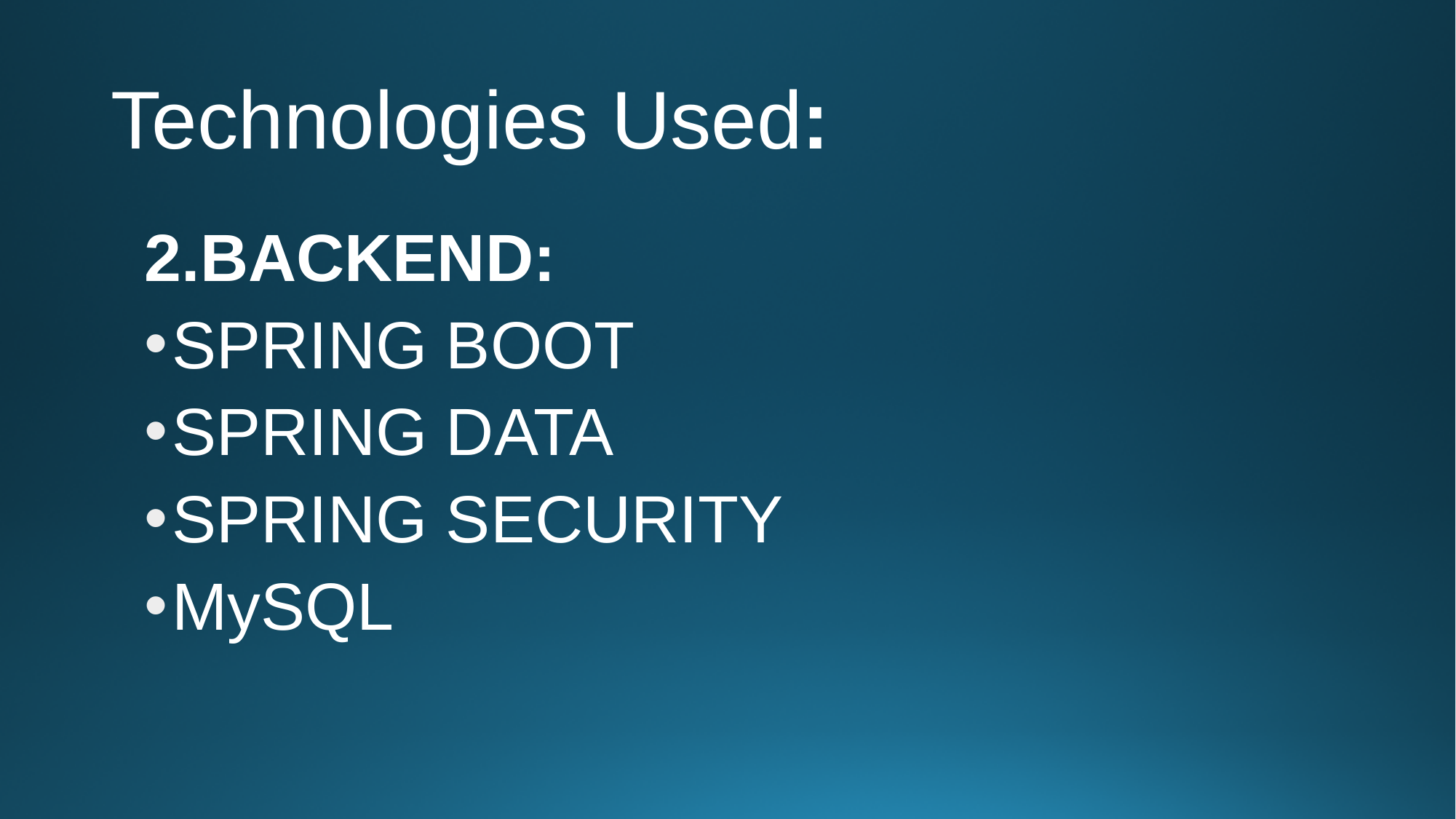

# Technologies Used:
2.BACKEND:
SPRING BOOT
SPRING DATA
SPRING SECURITY
MySQL